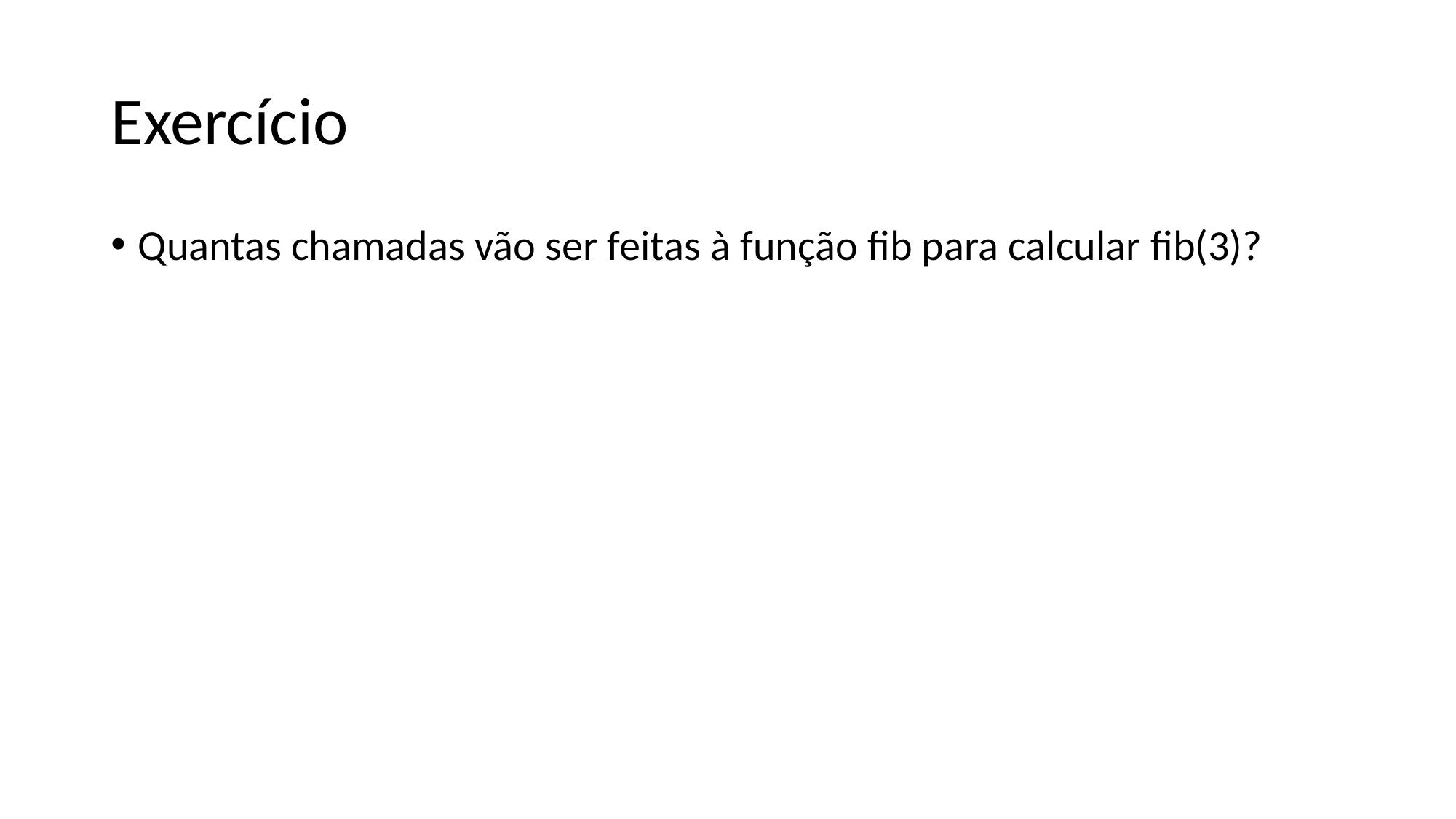

# Exercício
Quantas chamadas vão ser feitas à função fib para calcular fib(3)?